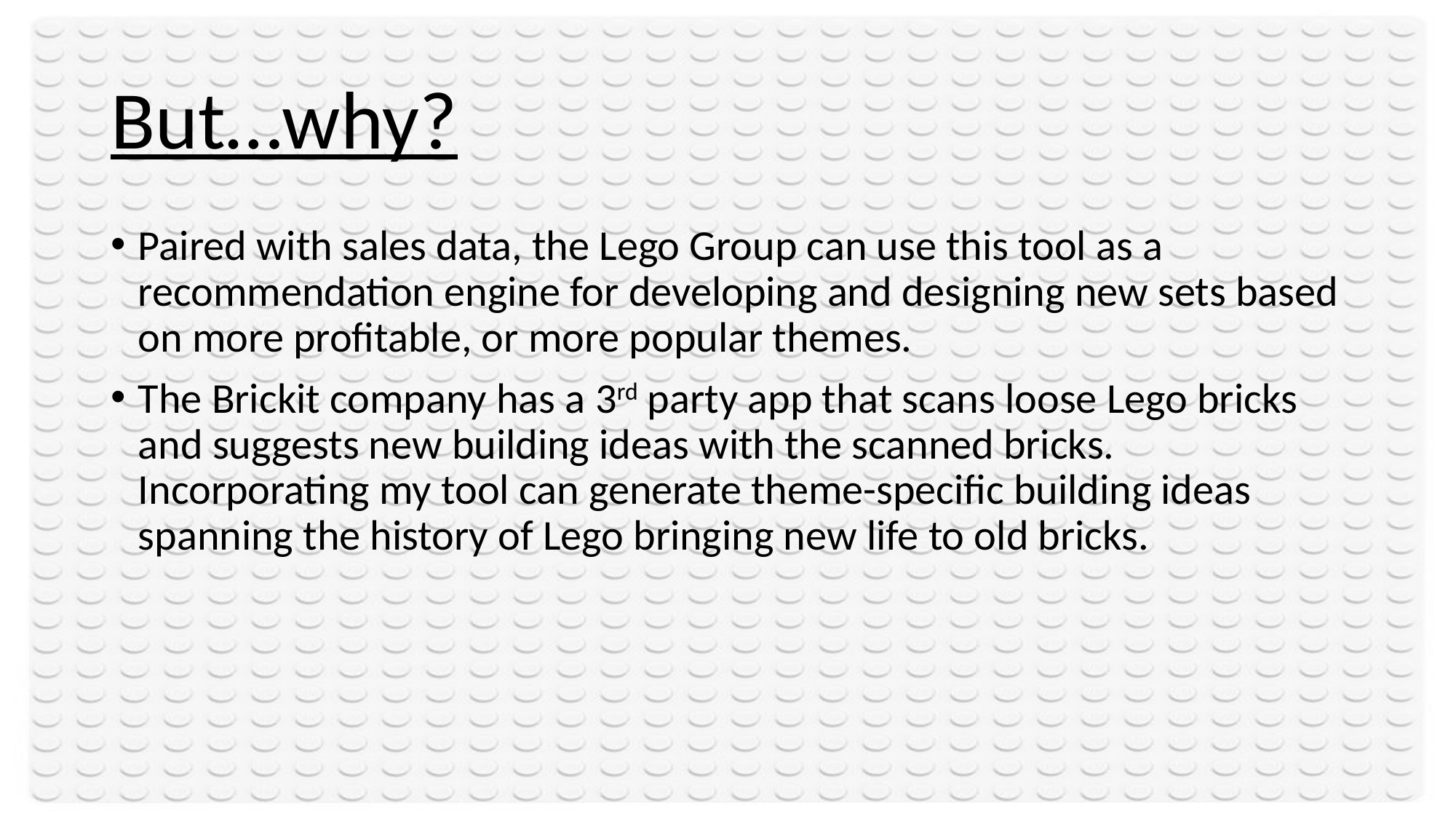

# But…why?
Paired with sales data, the Lego Group can use this tool as a recommendation engine for developing and designing new sets based on more profitable, or more popular themes.
The Brickit company has a 3rd party app that scans loose Lego bricks and suggests new building ideas with the scanned bricks. Incorporating my tool can generate theme-specific building ideas spanning the history of Lego bringing new life to old bricks.